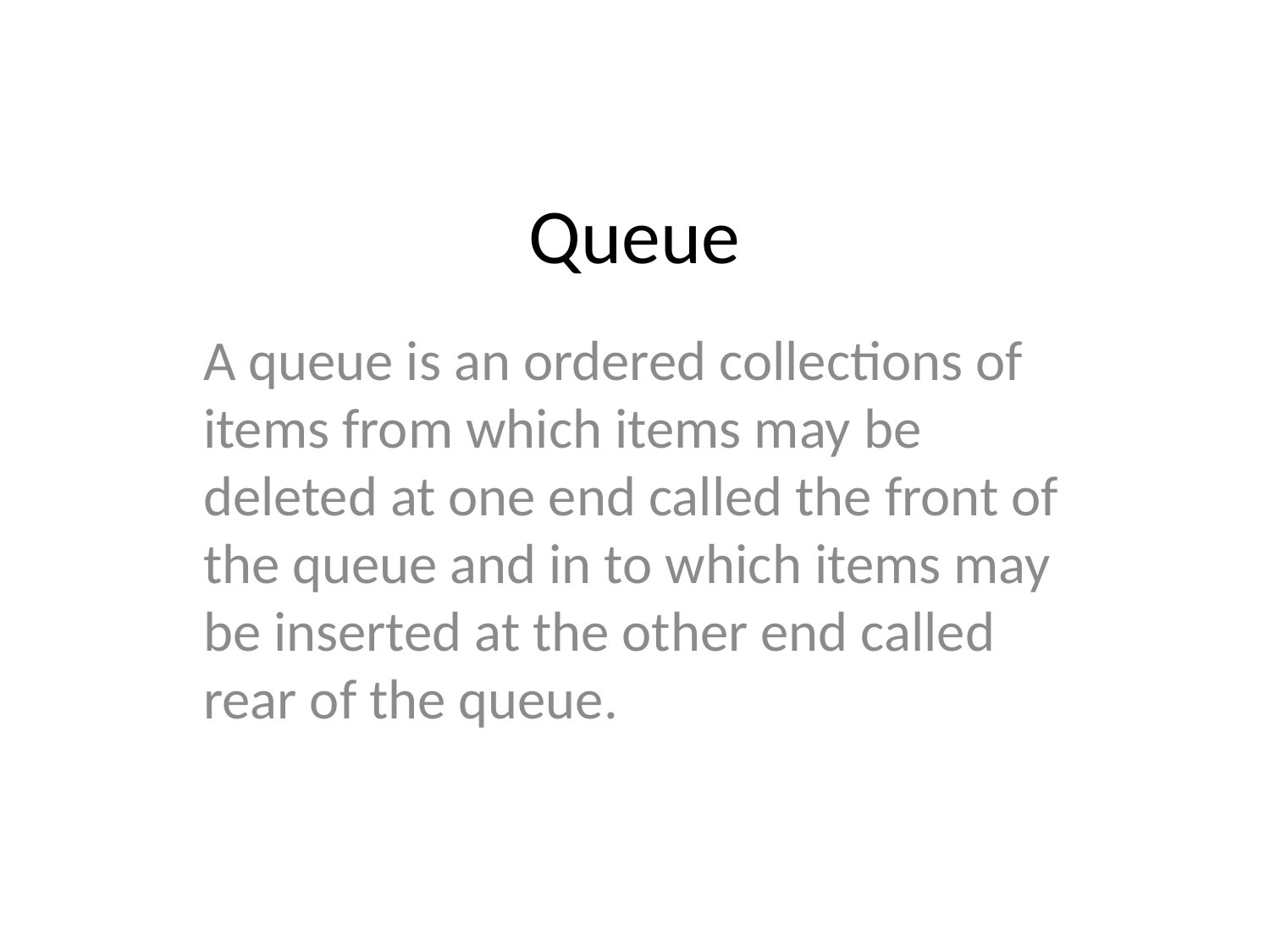

# Queue
A queue is an ordered collections of items from which items may be deleted at one end called the front of the queue and in to which items may be inserted at the other end called rear of the queue.